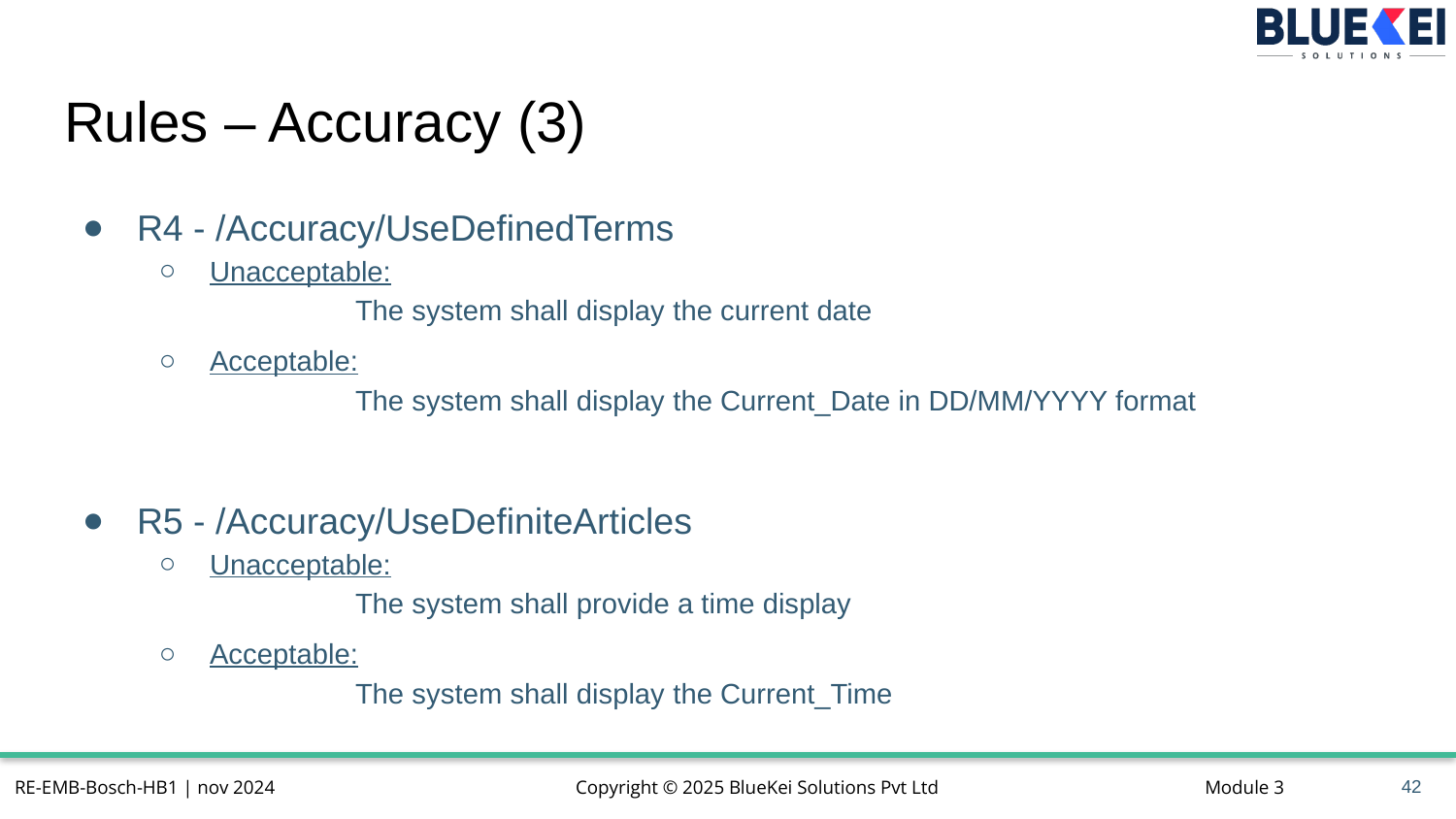

# Rules – Accuracy (3)
R4 - /Accuracy/UseDefinedTerms
Unacceptable:
	The system shall display the current date
Acceptable:
	The system shall display the Current_Date in DD/MM/YYYY format

R5 - /Accuracy/UseDefiniteArticles
Unacceptable:
	The system shall provide a time display
Acceptable:
	The system shall display the Current_Time

42